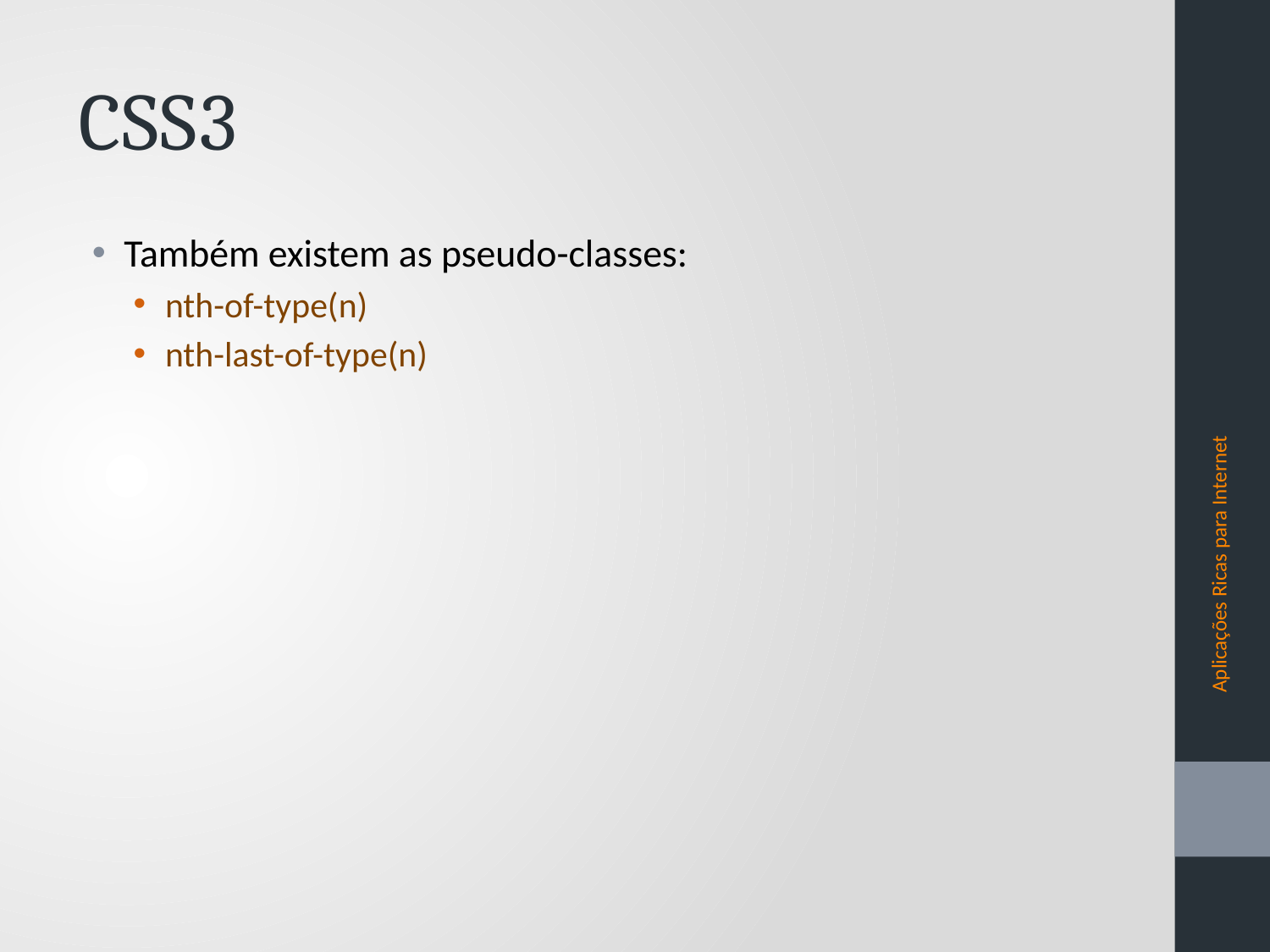

# CSS3
Também existem as pseudo-classes:
nth-of-type(n)
nth-last-of-type(n)
Aplicações Ricas para Internet